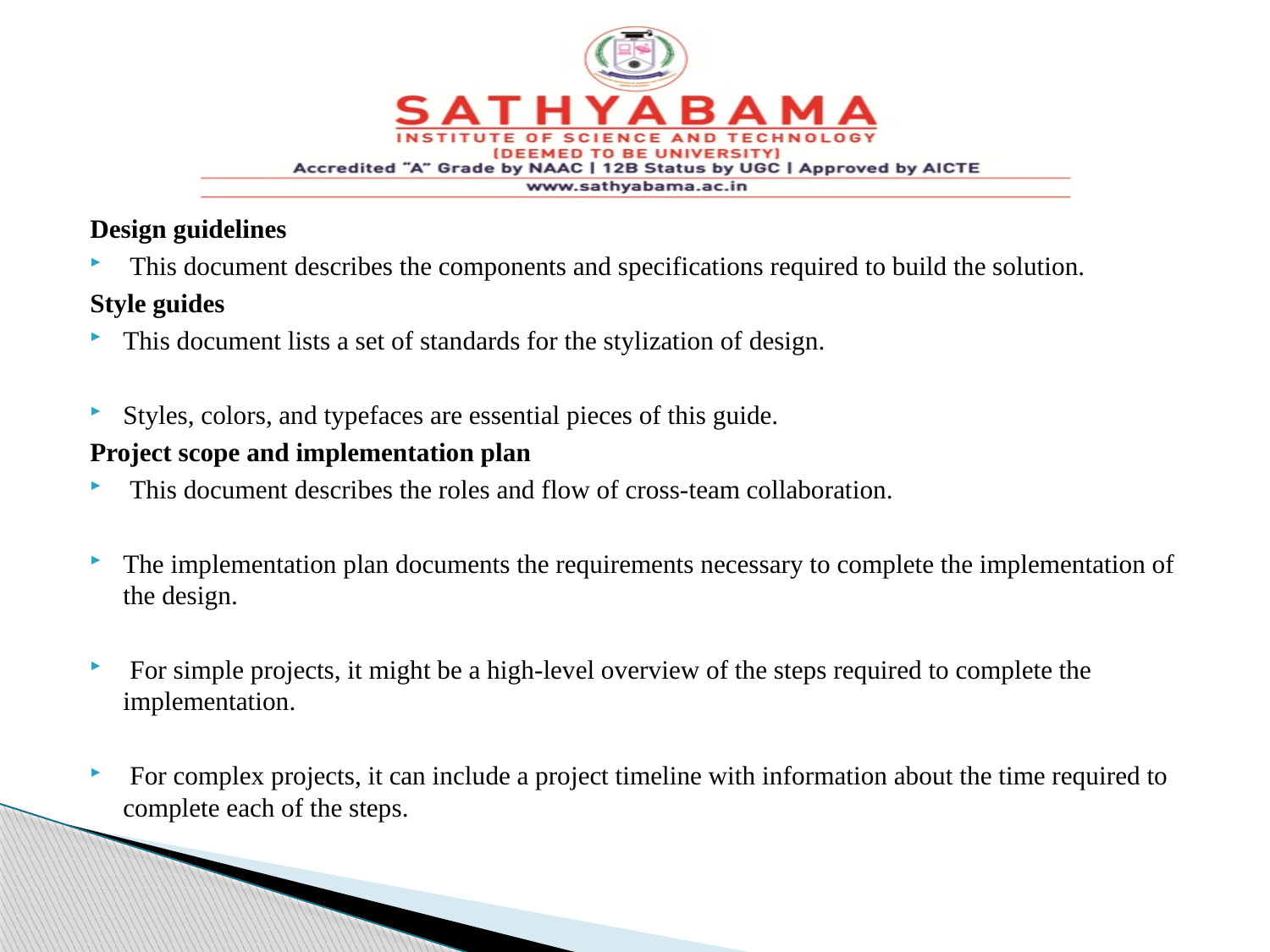

#
Design guidelines
 This document describes the components and specifications required to build the solution.
Style guides
This document lists a set of standards for the stylization of design.

Styles, colors, and typefaces are essential pieces of this guide.
Project scope and implementation plan
 This document describes the roles and flow of cross-team collaboration.

The implementation plan documents the requirements necessary to complete the implementation of the design.

 For simple projects, it might be a high-level overview of the steps required to complete the implementation.

 For complex projects, it can include a project timeline with information about the time required to complete each of the steps.